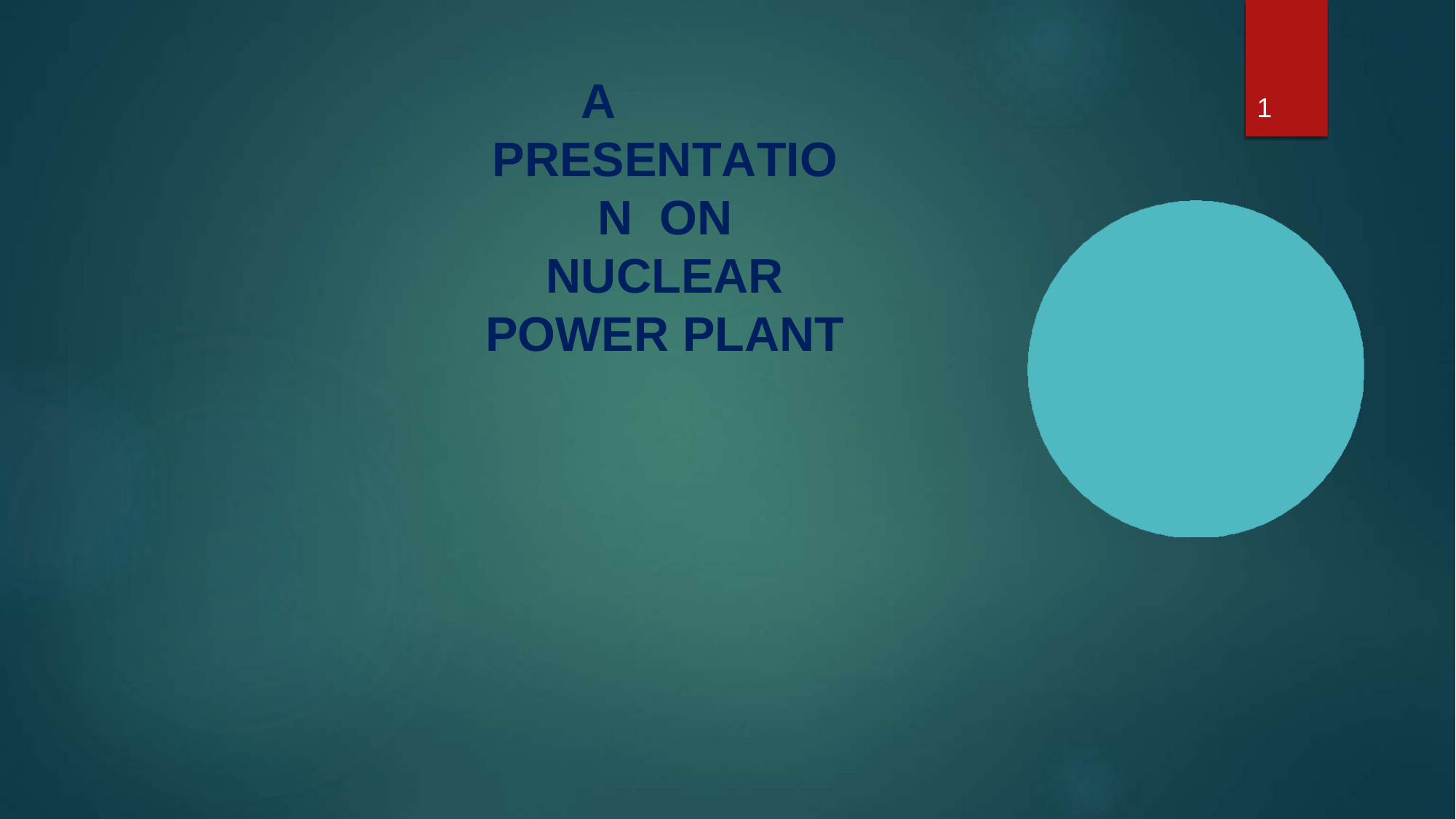

# A           PRESENTATION  ON
NUCLEAR POWER PLANT
1